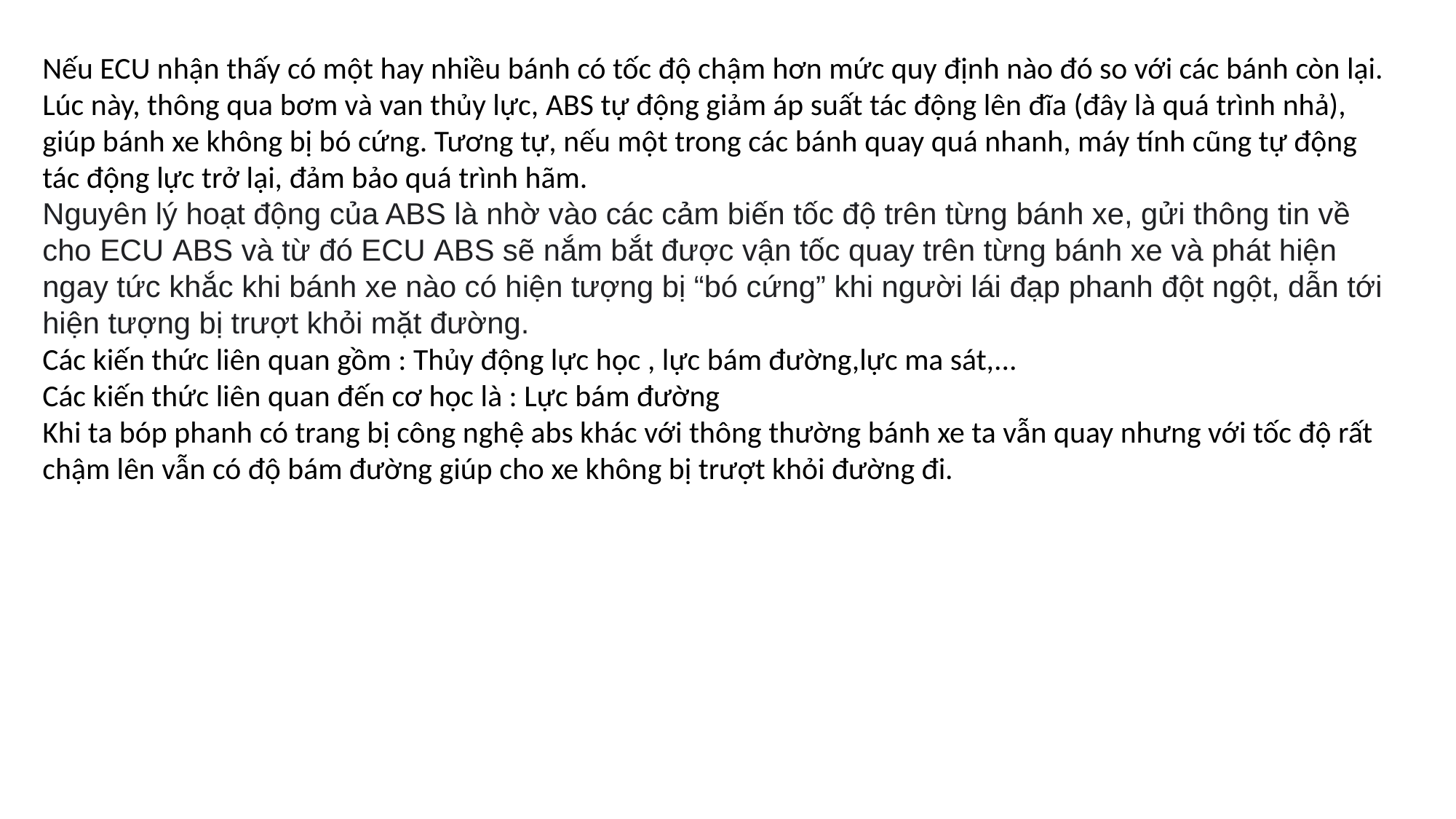

Nếu ECU nhận thấy có một hay nhiều bánh có tốc độ chậm hơn mức quy định nào đó so với các bánh còn lại. Lúc này, thông qua bơm và van thủy lực, ABS tự động giảm áp suất tác động lên đĩa (đây là quá trình nhả), giúp bánh xe không bị bó cứng. Tương tự, nếu một trong các bánh quay quá nhanh, máy tính cũng tự động tác động lực trở lại, đảm bảo quá trình hãm.
Nguyên lý hoạt động của ABS là nhờ vào các cảm biến tốc độ trên từng bánh xe, gửi thông tin về cho ECU ABS và từ đó ECU ABS sẽ nắm bắt được vận tốc quay trên từng bánh xe và phát hiện ngay tức khắc khi bánh xe nào có hiện tượng bị “bó cứng” khi người lái đạp phanh đột ngột, dẫn tới hiện tượng bị trượt khỏi mặt đường.
Các kiến thức liên quan gồm : Thủy động lực học , lực bám đường,lực ma sát,...
Các kiến thức liên quan đến cơ học là : Lực bám đường
Khi ta bóp phanh có trang bị công nghệ abs khác với thông thường bánh xe ta vẫn quay nhưng với tốc độ rất chậm lên vẫn có độ bám đường giúp cho xe không bị trượt khỏi đường đi.